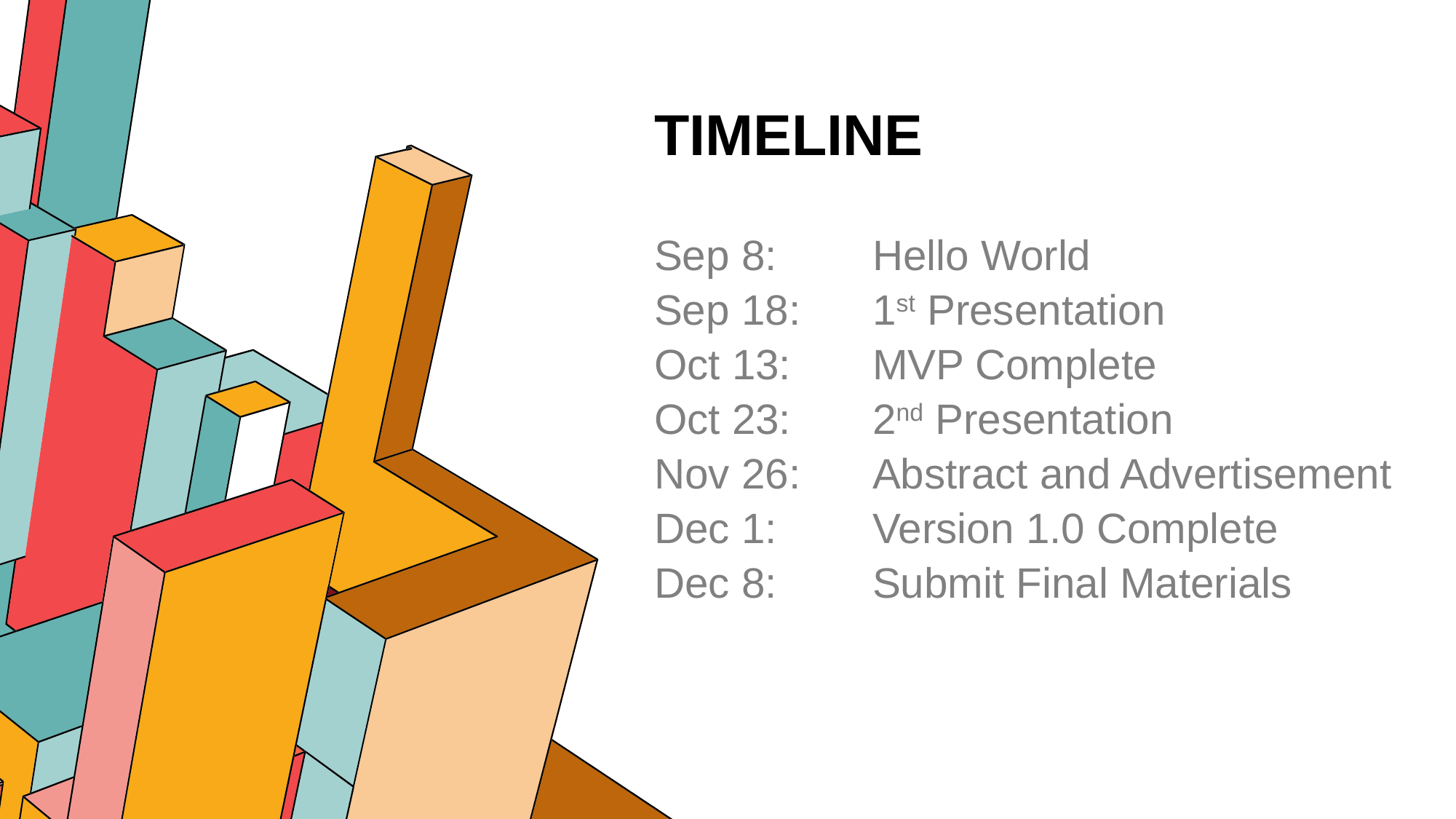

# Timeline
Sep 8:	Hello World
Sep 18:	1st Presentation
Oct 13:	MVP Complete
Oct 23:	2nd Presentation
Nov 26:	Abstract and Advertisement
Dec 1: 	Version 1.0 Complete
Dec 8: 	Submit Final Materials